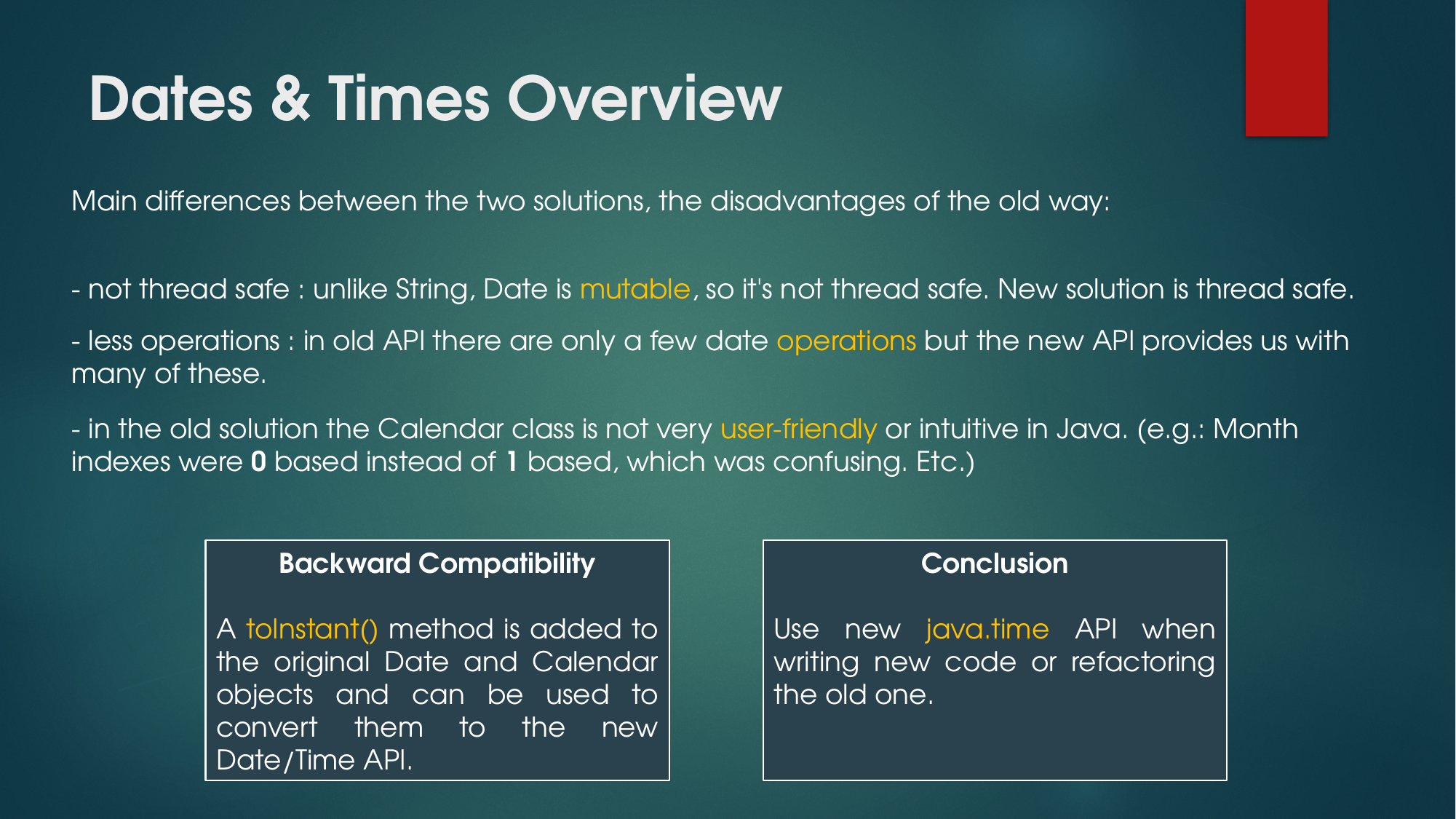

# Dates & Times Overview
Main differences between the two solutions, the disadvantages of the old way:
- not thread safe : unlike String, Date is mutable, so it's not thread safe. New solution is thread safe.
- less operations : in old API there are only a few date operations but the new API provides us with many of these.
- in the old solution the Calendar class is not very user-friendly or intuitive in Java. (e.g.: Month indexes were 0 based instead of 1 based, which was confusing. Etc.)
Backward Compatibility

A toInstant() method is added to the original Date and Calendar objects and can be used to convert them to the new Date/Time API.
Conclusion

Use new java.time API when writing new code or refactoring the old one.